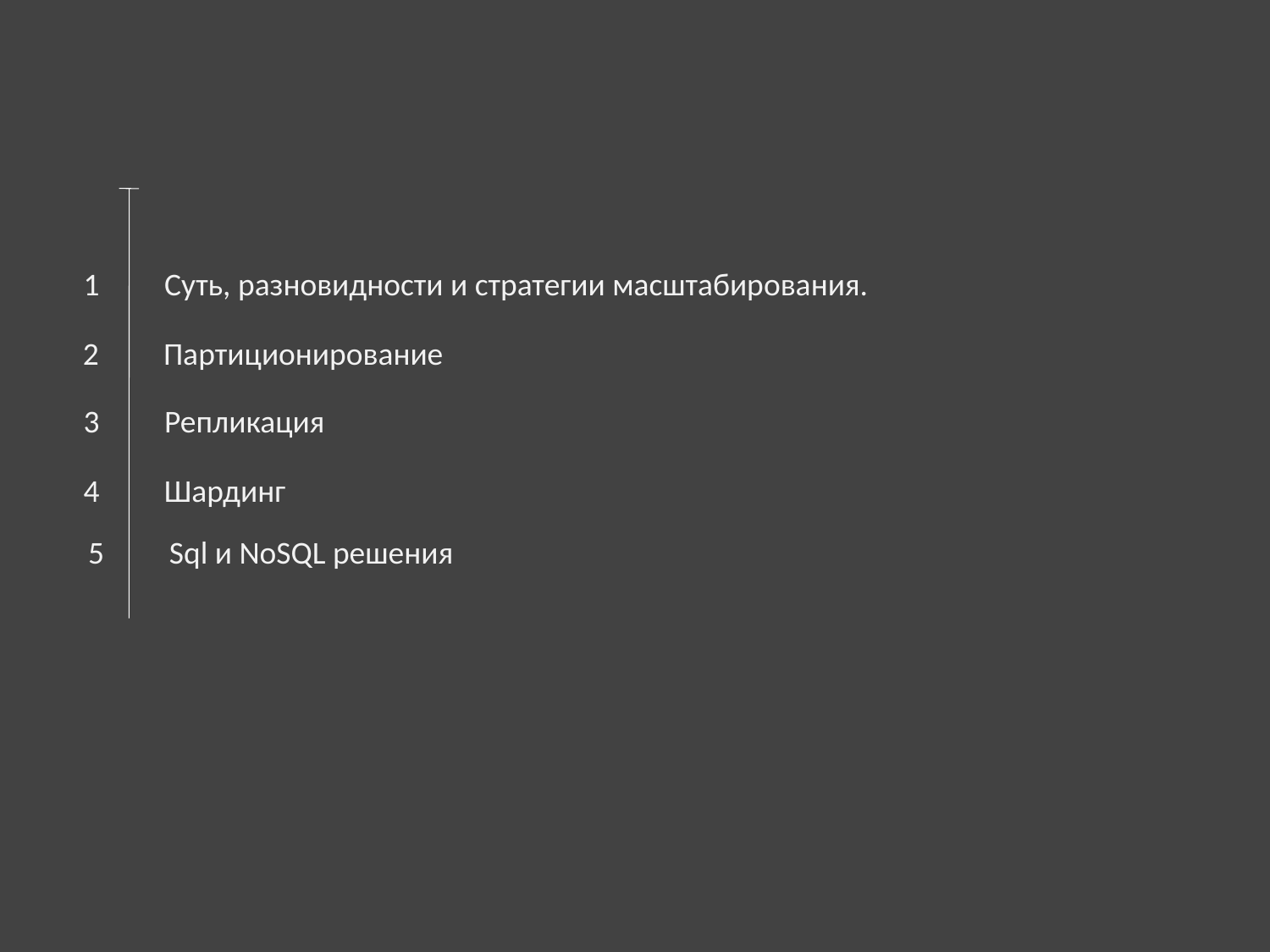

1         Cуть, разновидности и стратегии масштабирования.
2         Партиционирование
3         Репликация
4         Шардинг
5         Sql и NoSQL решения